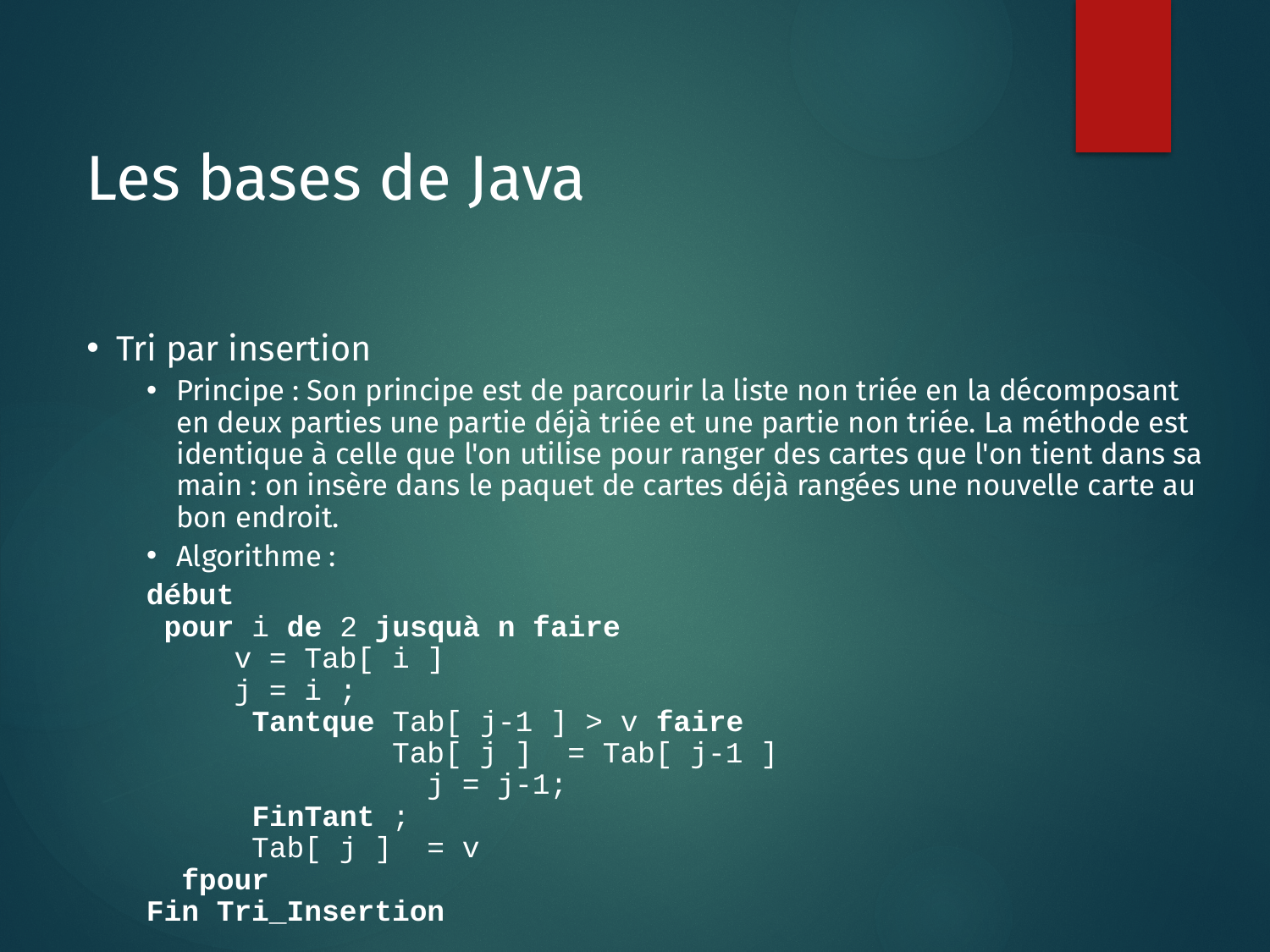

Les bases de Java
Tri par insertion
Principe : Son principe est de parcourir la liste non triée en la décomposant en deux parties une partie déjà triée et une partie non triée. La méthode est identique à celle que l'on utilise pour ranger des cartes que l'on tient dans sa main : on insère dans le paquet de cartes déjà rangées une nouvelle carte au bon endroit.
Algorithme :
début 
 pour i de 2 jusquà n faire 
     v = Tab[ i ]   
     j = i ;        
      Tantque Tab[ j-1 ] > v faire 
              Tab[ j ]  = Tab[ j-1 ]
                j = j-1;                 
      FinTant ; 
      Tab[ j ]  = v 
  fpour 
Fin Tri_Insertion